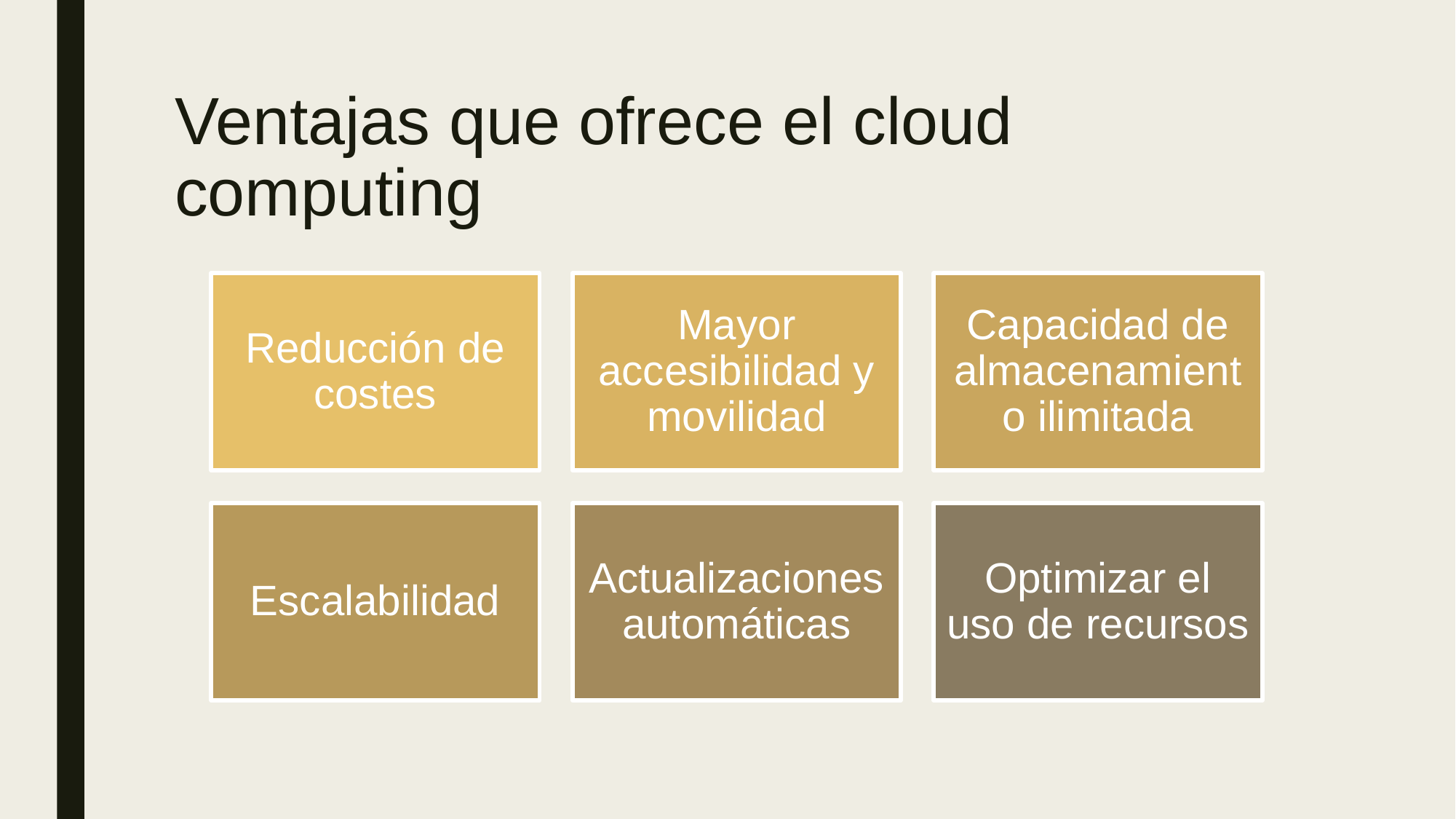

# Ventajas que ofrece el cloud computing
Reducción de costes
Mayor accesibilidad y movilidad
Capacidad de almacenamiento ilimitada
Escalabilidad
Actualizaciones automáticas
Optimizar el uso de recursos